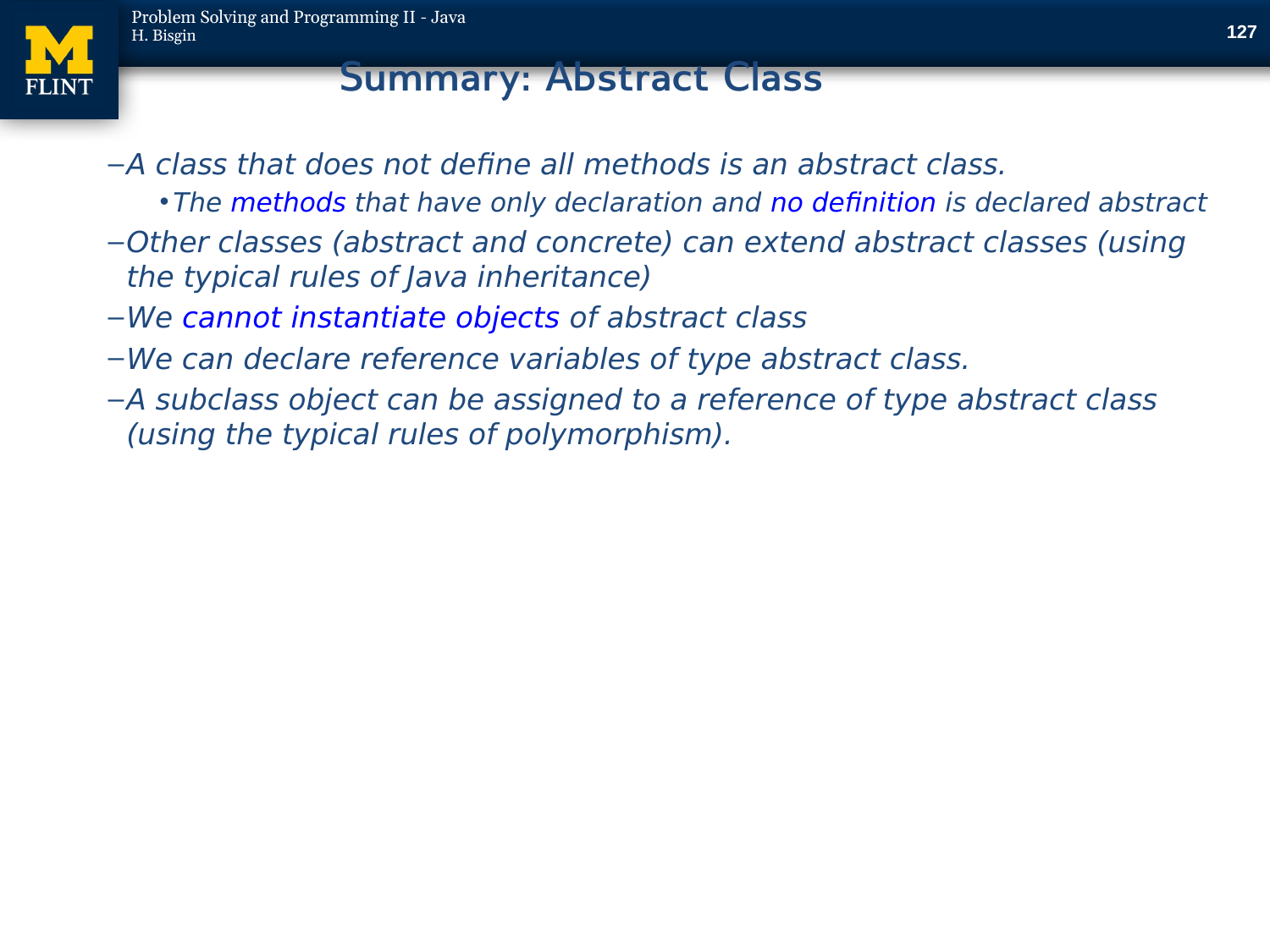

127
# Summary: Abstract Class
A class that does not define all methods is an abstract class.
The methods that have only declaration and no definition is declared abstract
Other classes (abstract and concrete) can extend abstract classes (using the typical rules of Java inheritance)
We cannot instantiate objects of abstract class
We can declare reference variables of type abstract class.
A subclass object can be assigned to a reference of type abstract class (using the typical rules of polymorphism).